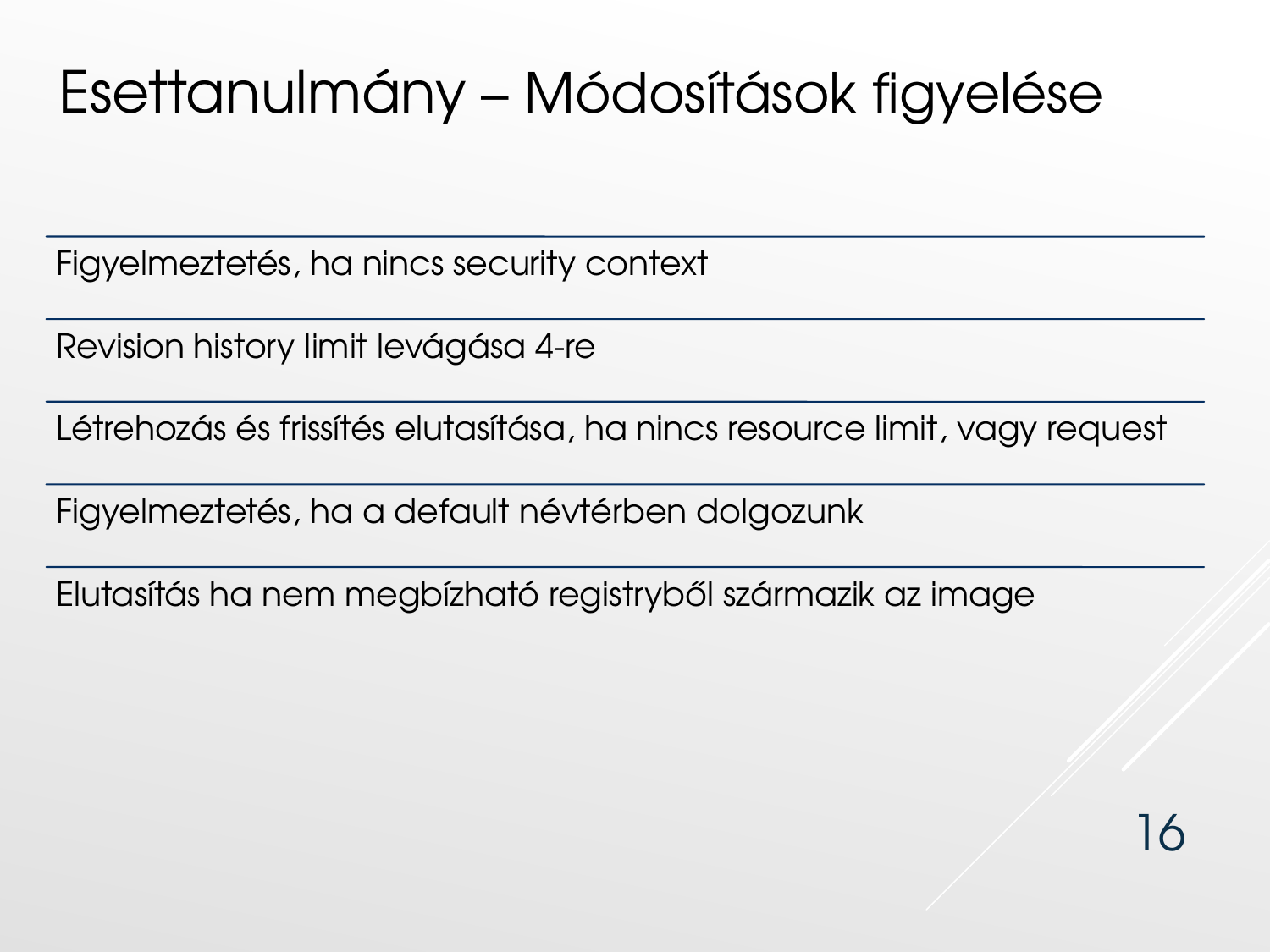

Esettanulmány – Módosítások figyelése

Figyelmeztetés, ha nincs security context
Revision history limit levágása 4-re
Létrehozás és frissítés elutasítása, ha nincs resource limit, vagy request
Figyelmeztetés, ha a default névtérben dolgozunk
Elutasítás ha nem megbízható registryből származik az image
16